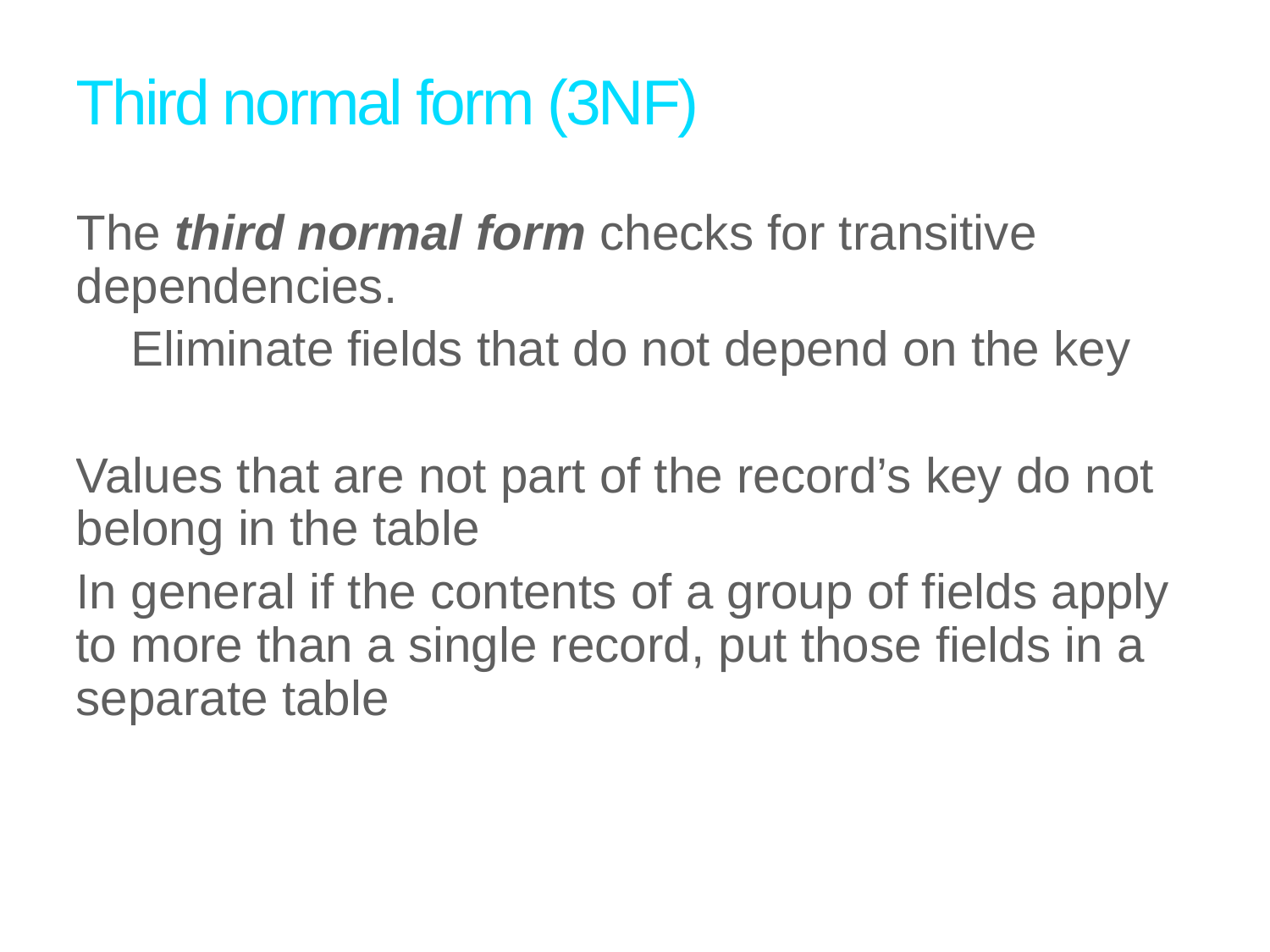

# Third normal form (3NF)
The third normal form checks for transitive dependencies.
    Eliminate fields that do not depend on the key

Values that are not part of the record’s key do not belong in the table
In general if the contents of a group of fields apply to more than a single record, put those fields in a separate table